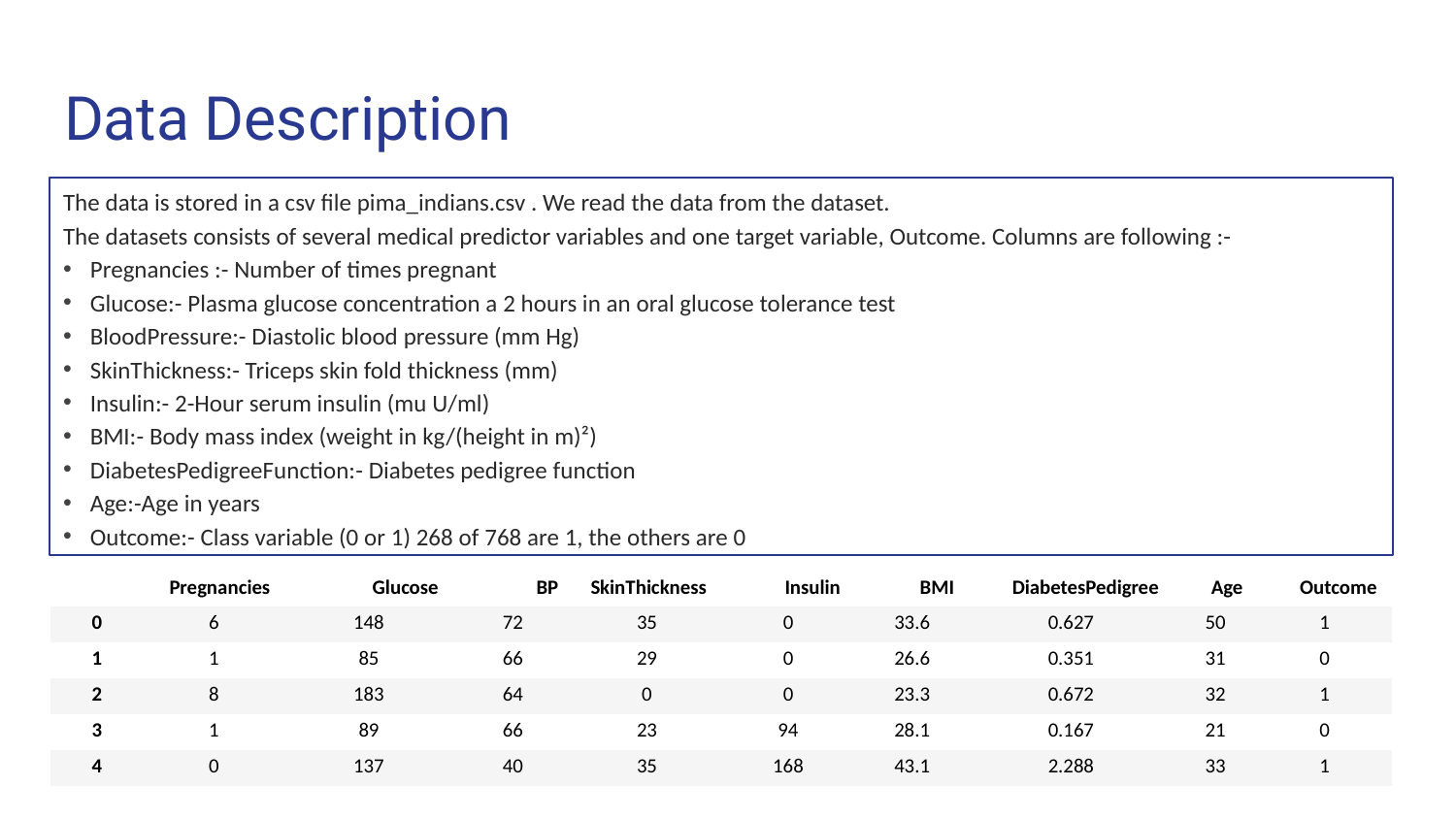

# Data Description

The data is stored in a csv file pima_indians.csv . We read the data from the dataset.
The datasets consists of several medical predictor variables and one target variable, Outcome. Columns are following :-
Pregnancies :- Number of times pregnant
Glucose:- Plasma glucose concentration a 2 hours in an oral glucose tolerance test
BloodPressure:- Diastolic blood pressure (mm Hg)
SkinThickness:- Triceps skin fold thickness (mm)
Insulin:- 2-Hour serum insulin (mu U/ml)
BMI:- Body mass index (weight in kg/(height in m)²)
DiabetesPedigreeFunction:- Diabetes pedigree function
Age:-Age in years
Outcome:- Class variable (0 or 1) 268 of 768 are 1, the others are 0

|  | Pregnancies | Glucose | BP | SkinThickness | Insulin | BMI | DiabetesPedigree | Age | Outcome |
| --- | --- | --- | --- | --- | --- | --- | --- | --- | --- |
| 0 | 6 | 148 | 72 | 35 | 0 | 33.6 | 0.627 | 50 | 1 |
| 1 | 1 | 85 | 66 | 29 | 0 | 26.6 | 0.351 | 31 | 0 |
| 2 | 8 | 183 | 64 | 0 | 0 | 23.3 | 0.672 | 32 | 1 |
| 3 | 1 | 89 | 66 | 23 | 94 | 28.1 | 0.167 | 21 | 0 |
| 4 | 0 | 137 | 40 | 35 | 168 | 43.1 | 2.288 | 33 | 1 |